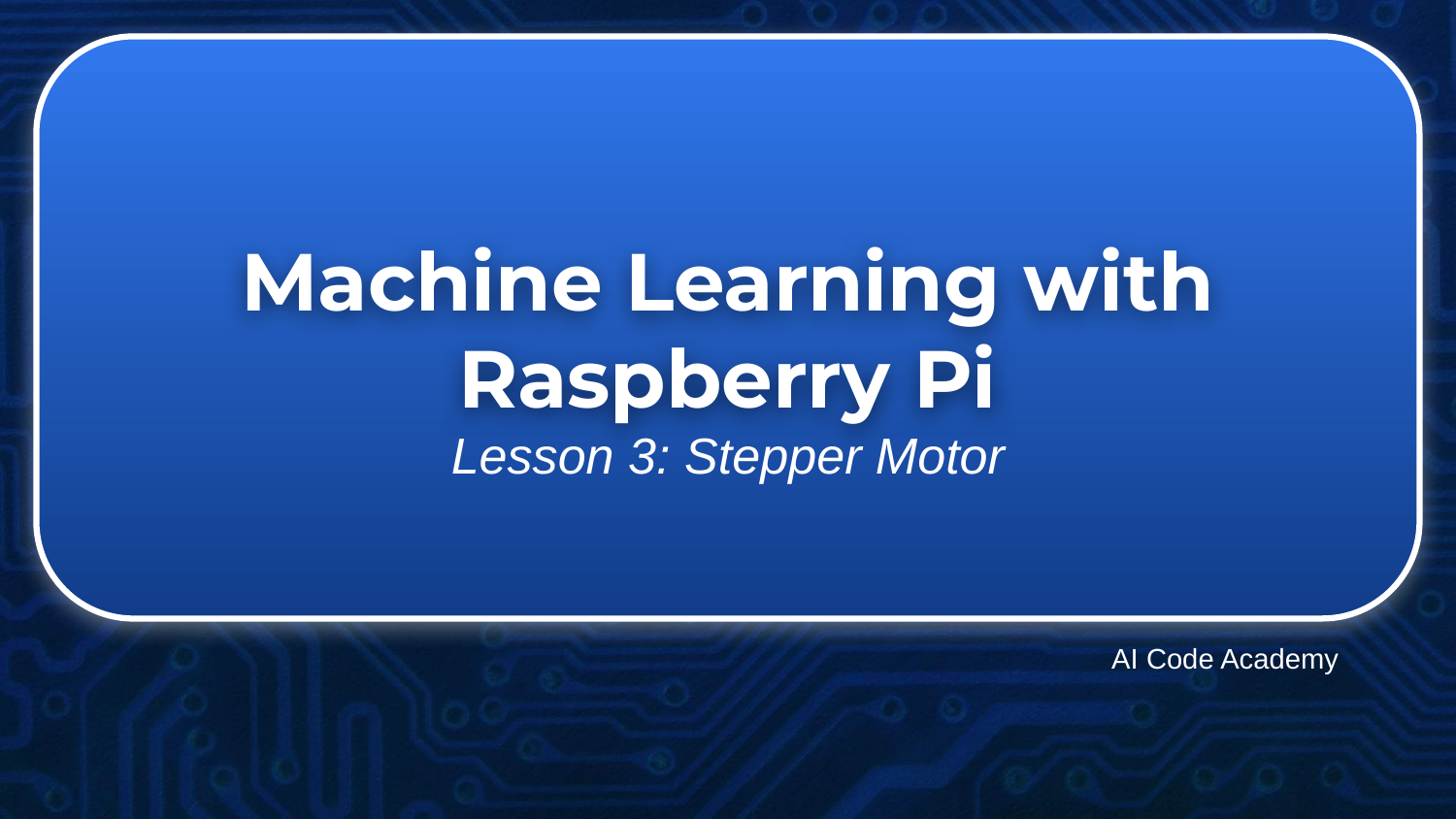

# Machine Learning with Raspberry Pi
Lesson 3: Stepper Motor
AI Code Academy